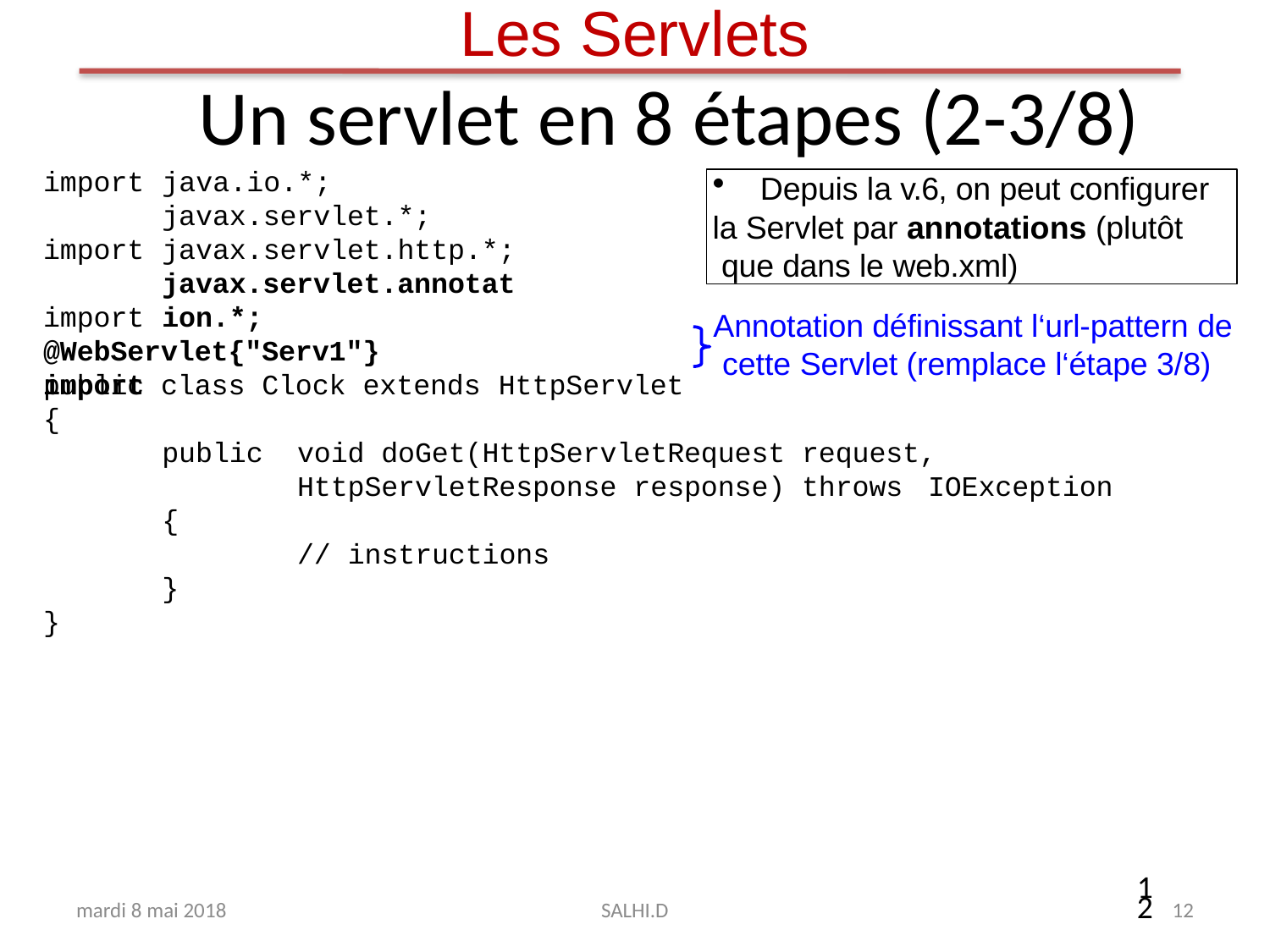

# Les Servlets
Un servlet en 8 étapes (2-3/8)
import  import  import  import
java.io.*;  javax.servlet.*;  javax.servlet.http.*;
javax.servlet.annotation.*;
Depuis la v.6, on peut configurer
la Servlet par annotations (plutôt  que dans le web.xml)

Annotation définissant l‘url-pattern de  cette Servlet (remplace l‘étape 3/8)

@WebServlet{"Serv1"}
public class Clock extends HttpServlet
{
public
void doGet(HttpServletRequest request,  HttpServletResponse response) throws IOException
{
// instructions
}
}
12
mardi 8 mai 2018
SALHI.D
12